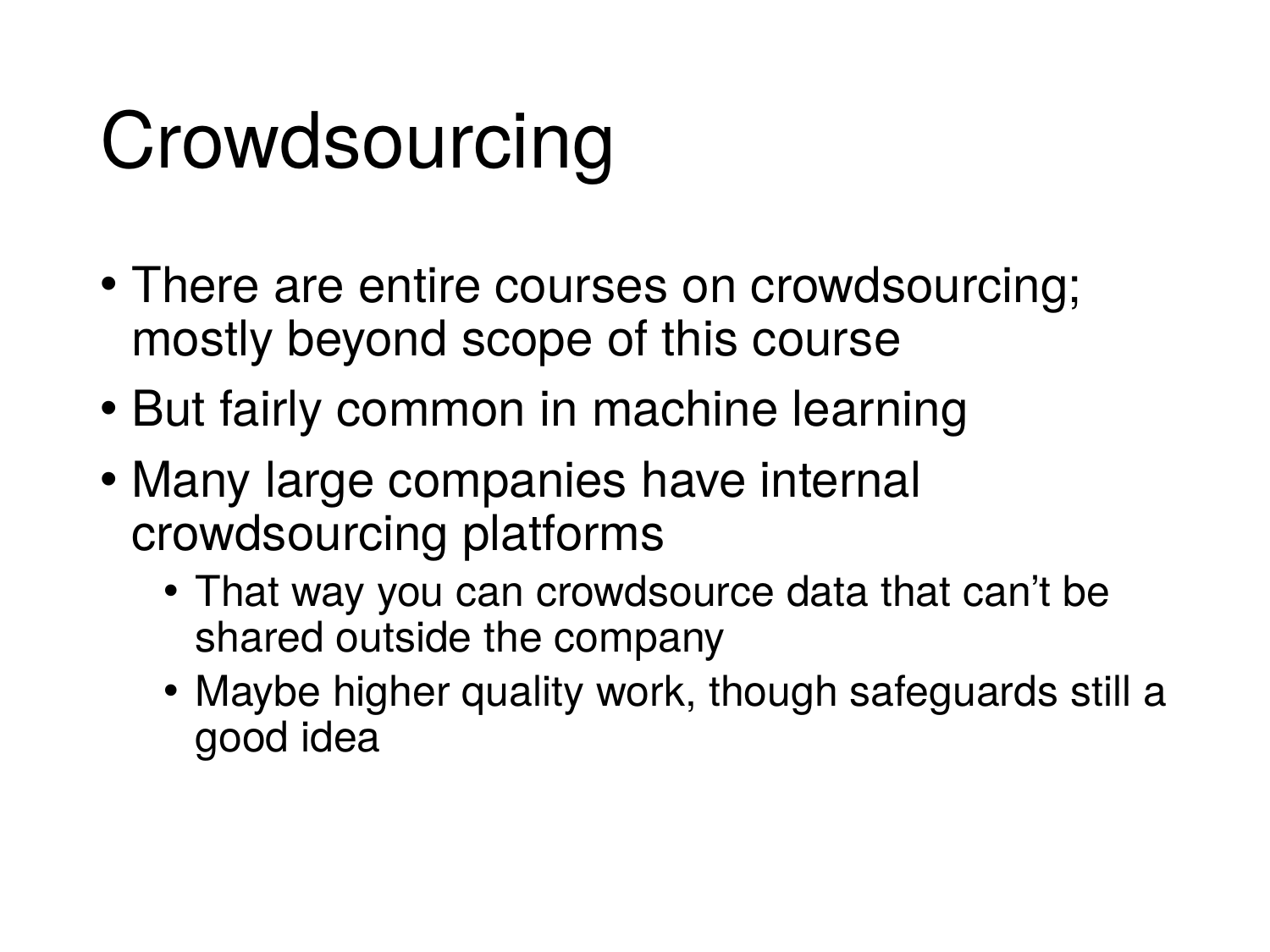

# Crowdsourcing
There are entire courses on crowdsourcing; mostly beyond scope of this course
But fairly common in machine learning
Many large companies have internal crowdsourcing platforms
That way you can crowdsource data that can’t be shared outside the company
Maybe higher quality work, though safeguards still a good idea